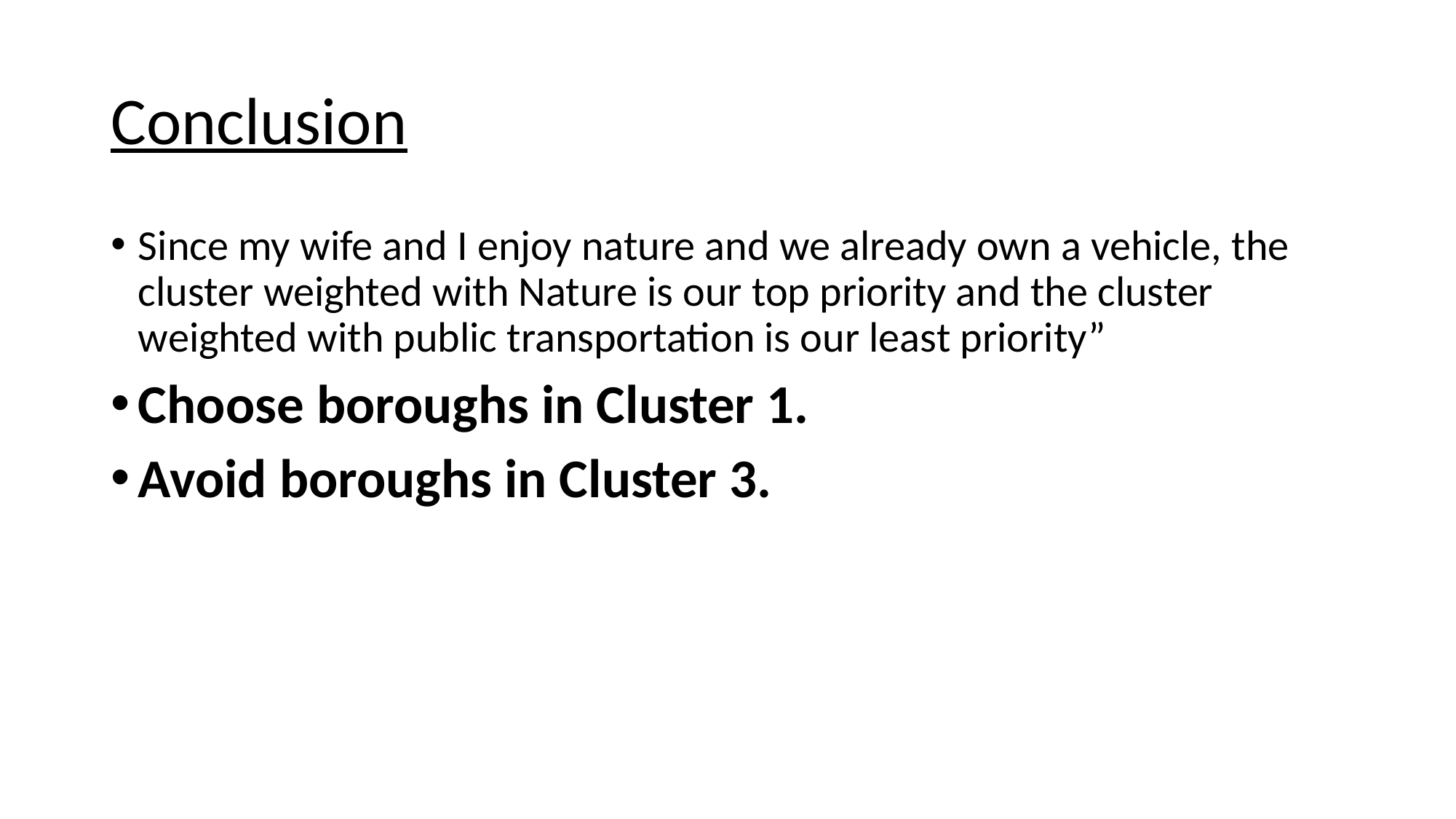

# Conclusion
Since my wife and I enjoy nature and we already own a vehicle, the cluster weighted with Nature is our top priority and the cluster weighted with public transportation is our least priority”
Choose boroughs in Cluster 1.
Avoid boroughs in Cluster 3.